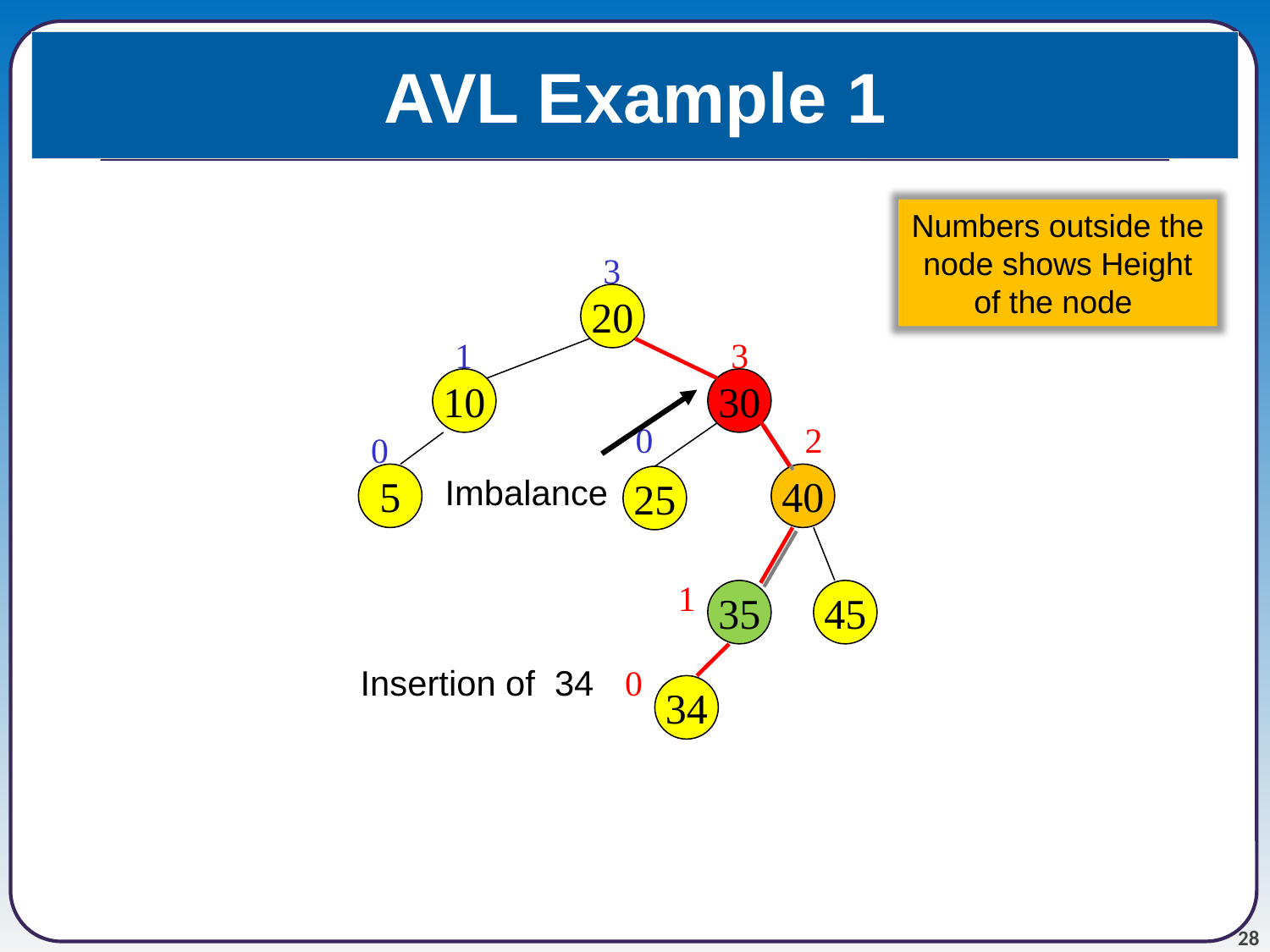

# AVL Example 1
Numbers outside the node shows Height of the node
3
20
1
3
10
30

0
2
0

5
Imbalance
40
25

1
35
45

Insertion of  34
0
34